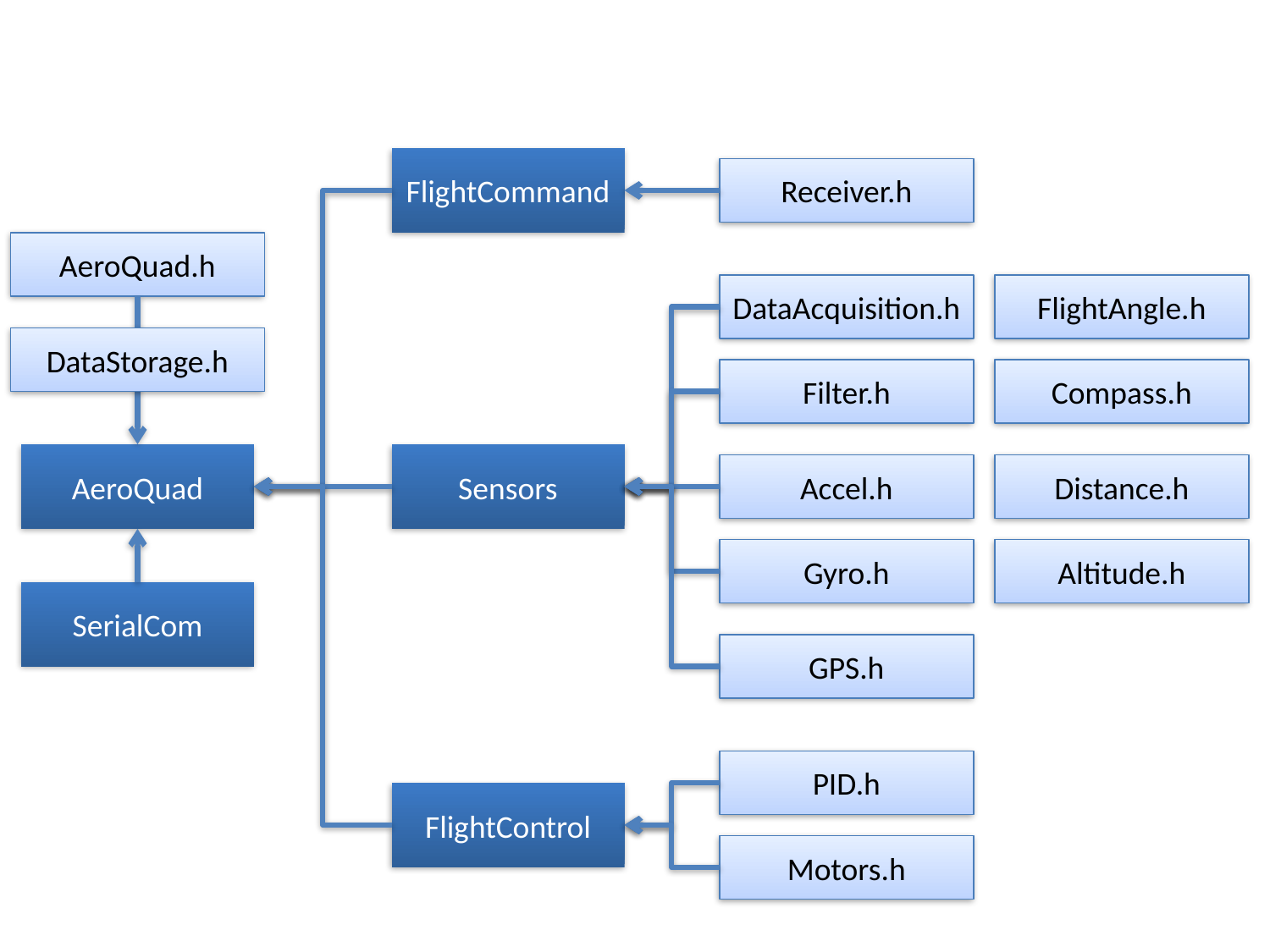

FlightCommand
Receiver.h
AeroQuad.h
DataAcquisition.h
FlightAngle.h
DataStorage.h
Filter.h
Compass.h
AeroQuad
Sensors
Accel.h
Distance.h
Gyro.h
Altitude.h
SerialCom
GPS.h
PID.h
FlightControl
Motors.h